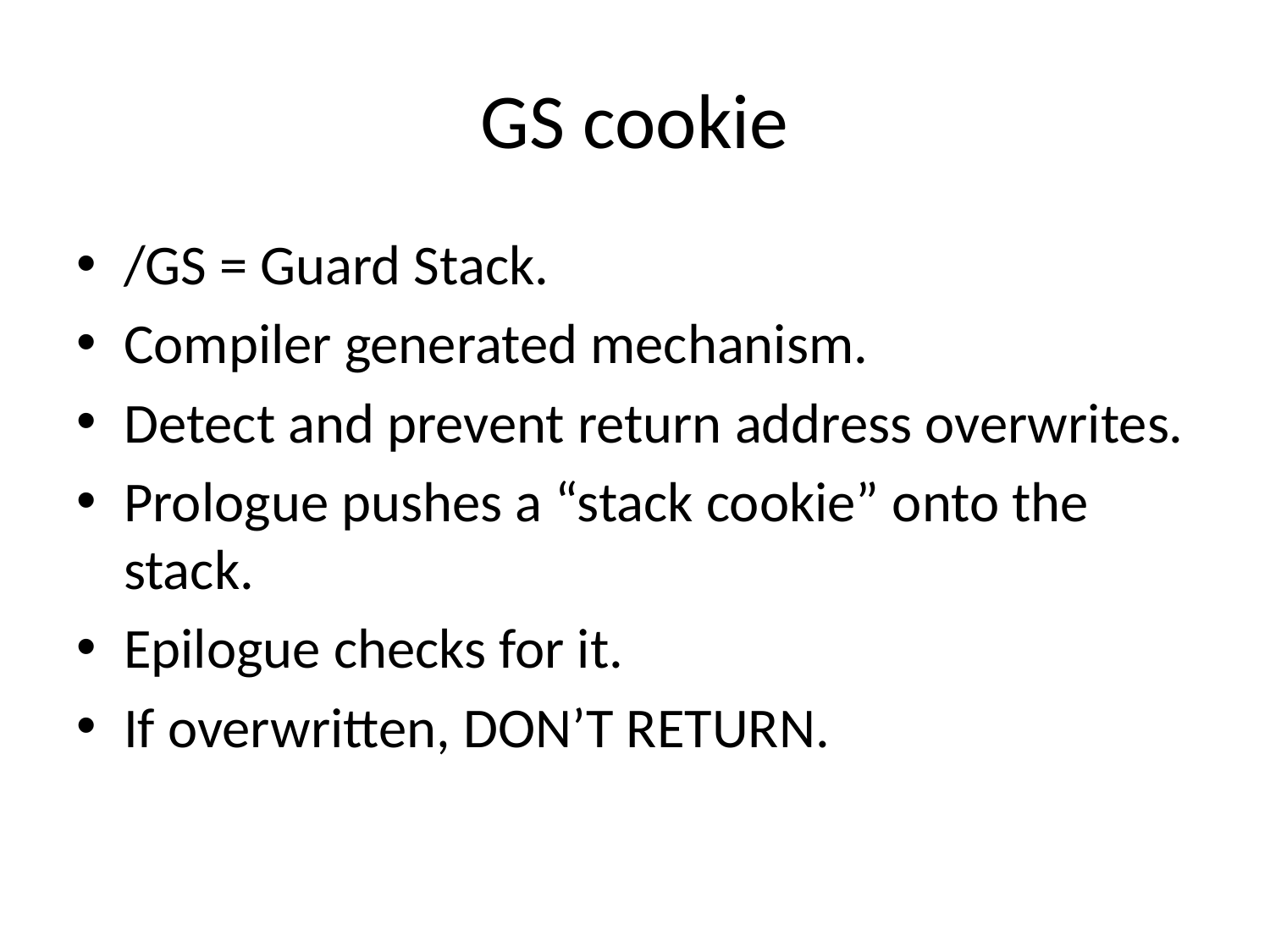

# GS cookie
/GS = Guard Stack.
Compiler generated mechanism.
Detect and prevent return address overwrites.
Prologue pushes a “stack cookie” onto the stack.
Epilogue checks for it.
If overwritten, DON’T RETURN.